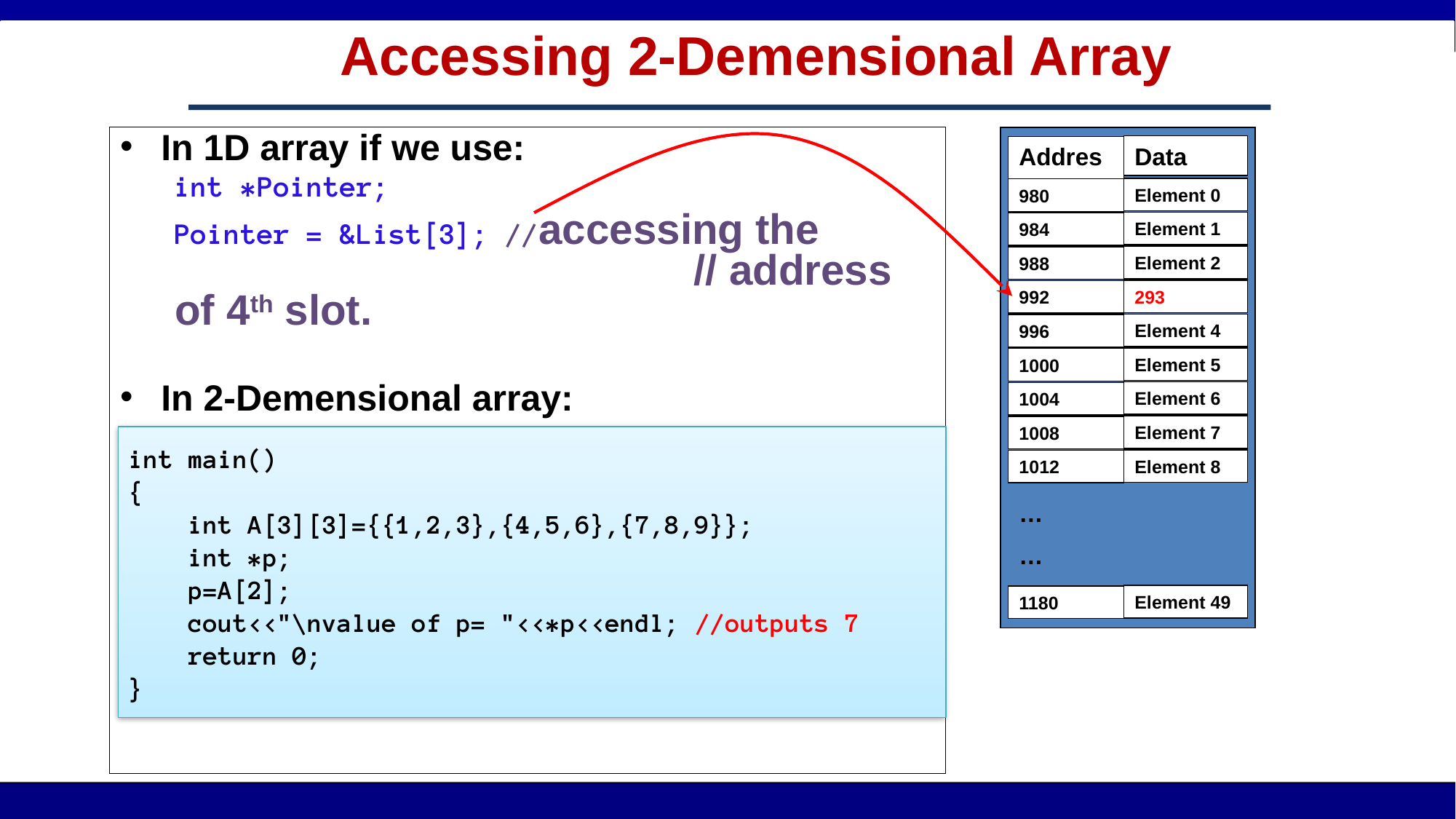

# Accessing 2-Demensional Array

In 1D array if we use:
int *Pointer;
Pointer = &List[3]; //accessing the    				       // address of 4th slot.

In 2-Demensional array:

Data
Address
Element 0
980
Element 1
984
Element 2
988
293
992
Element 4
996
Element 5
1000
Element 6
1004
Element 7
1008
Element 8
1012

…

…
Element 49
1180

int main()
{
    int A[3][3]={{1,2,3},{4,5,6},{7,8,9}};
    int *p;
    p=A[2];
    cout<<"\nvalue of p= "<<*p<<endl; //outputs 7
    return 0;
}